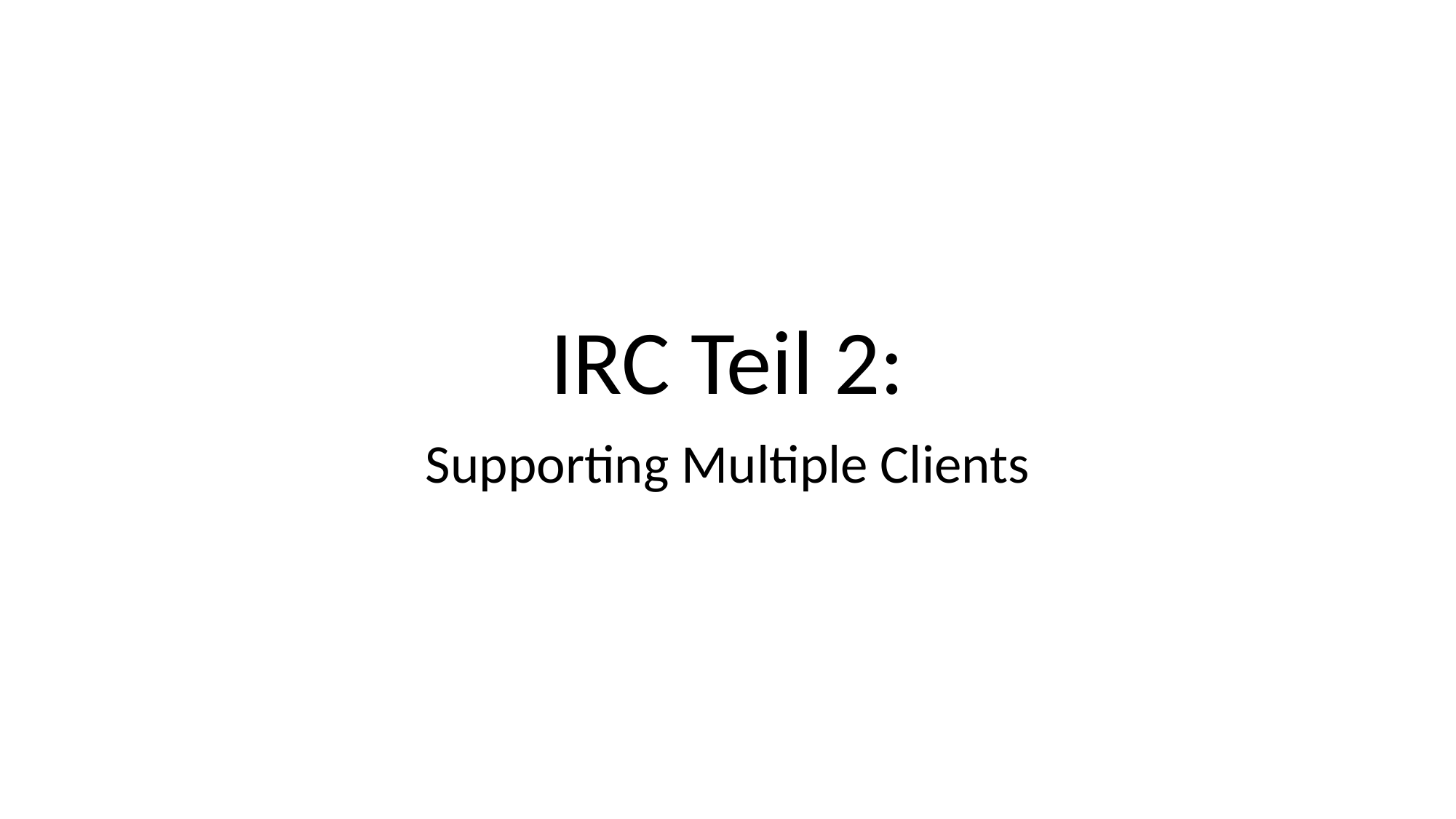

# IRC Teil 2:
Supporting Multiple Clients